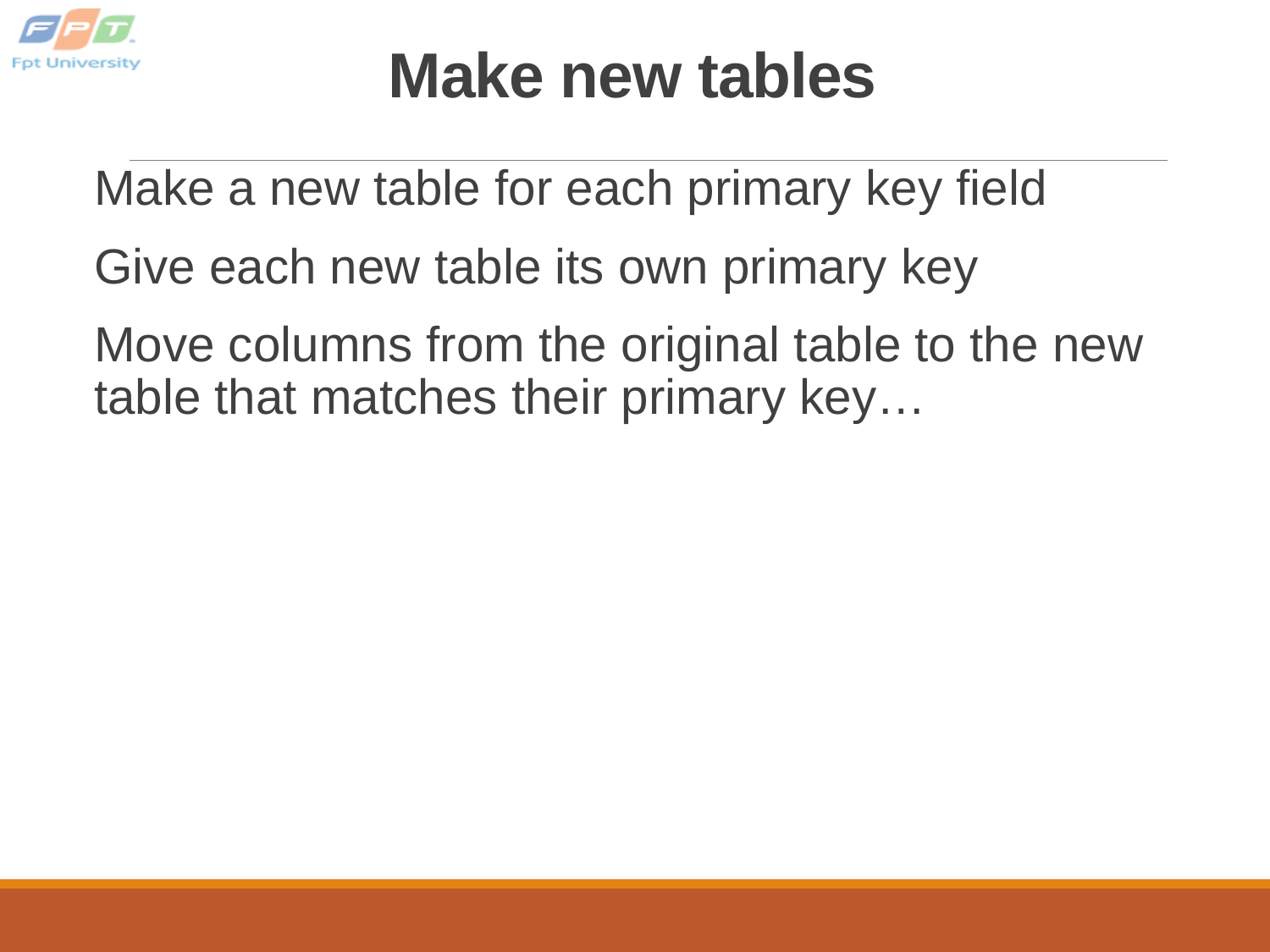

# Make new tables
Make a new table for each primary key field
Give each new table its own primary key
Move columns from the original table to the new table that matches their primary key…